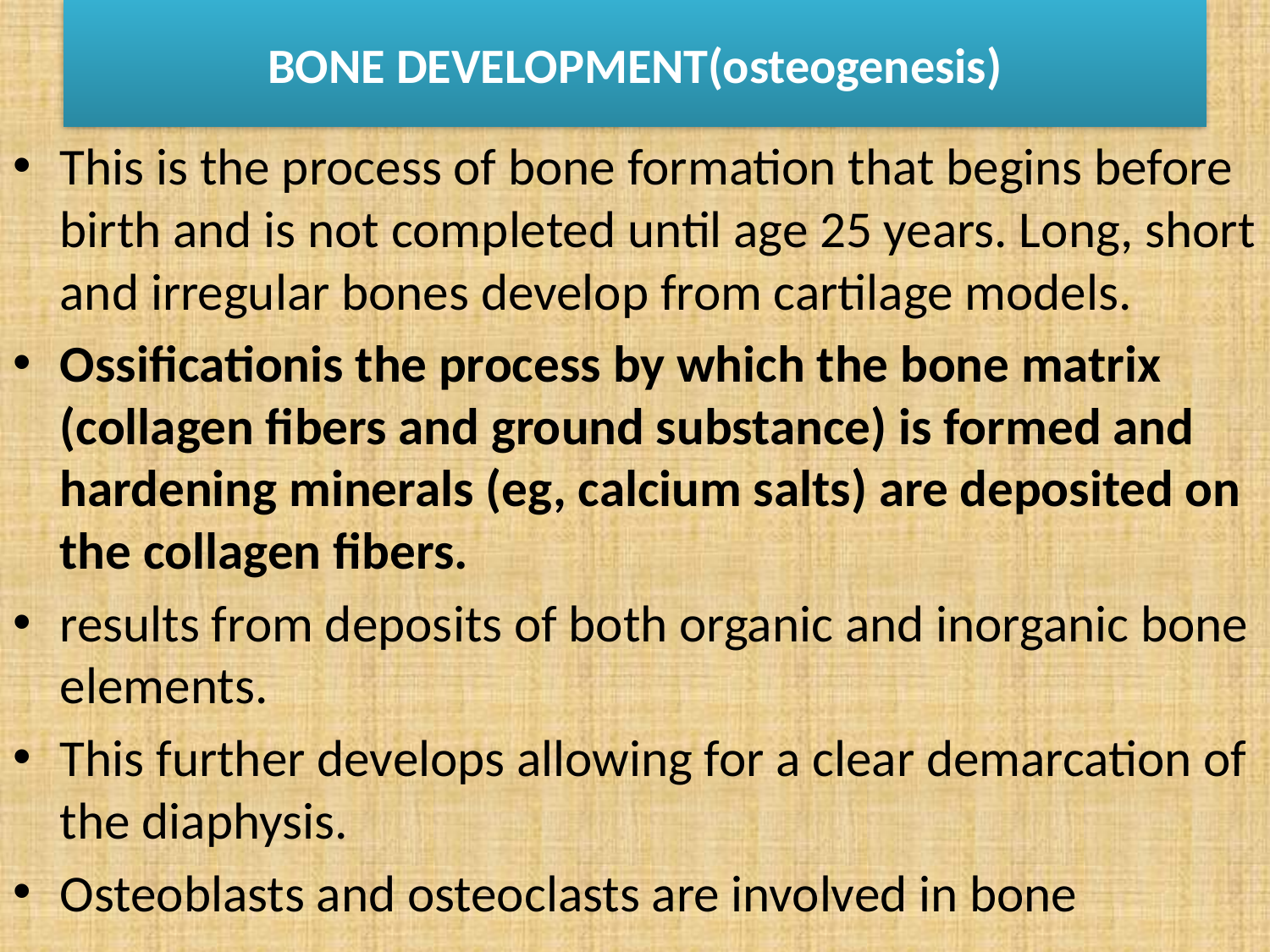

# BONE DEVELOPMENT(osteogenesis)
This is the process of bone formation that begins before birth and is not completed until age 25 years. Long, short and irregular bones develop from cartilage models.
Ossiﬁcationis the process by which the bone matrix (collagen ﬁbers and ground substance) is formed and hardening minerals (eg, calcium salts) are deposited on the collagen ﬁbers.
results from deposits of both organic and inorganic bone elements.
This further develops allowing for a clear demarcation of the diaphysis.
Osteoblasts and osteoclasts are involved in bone